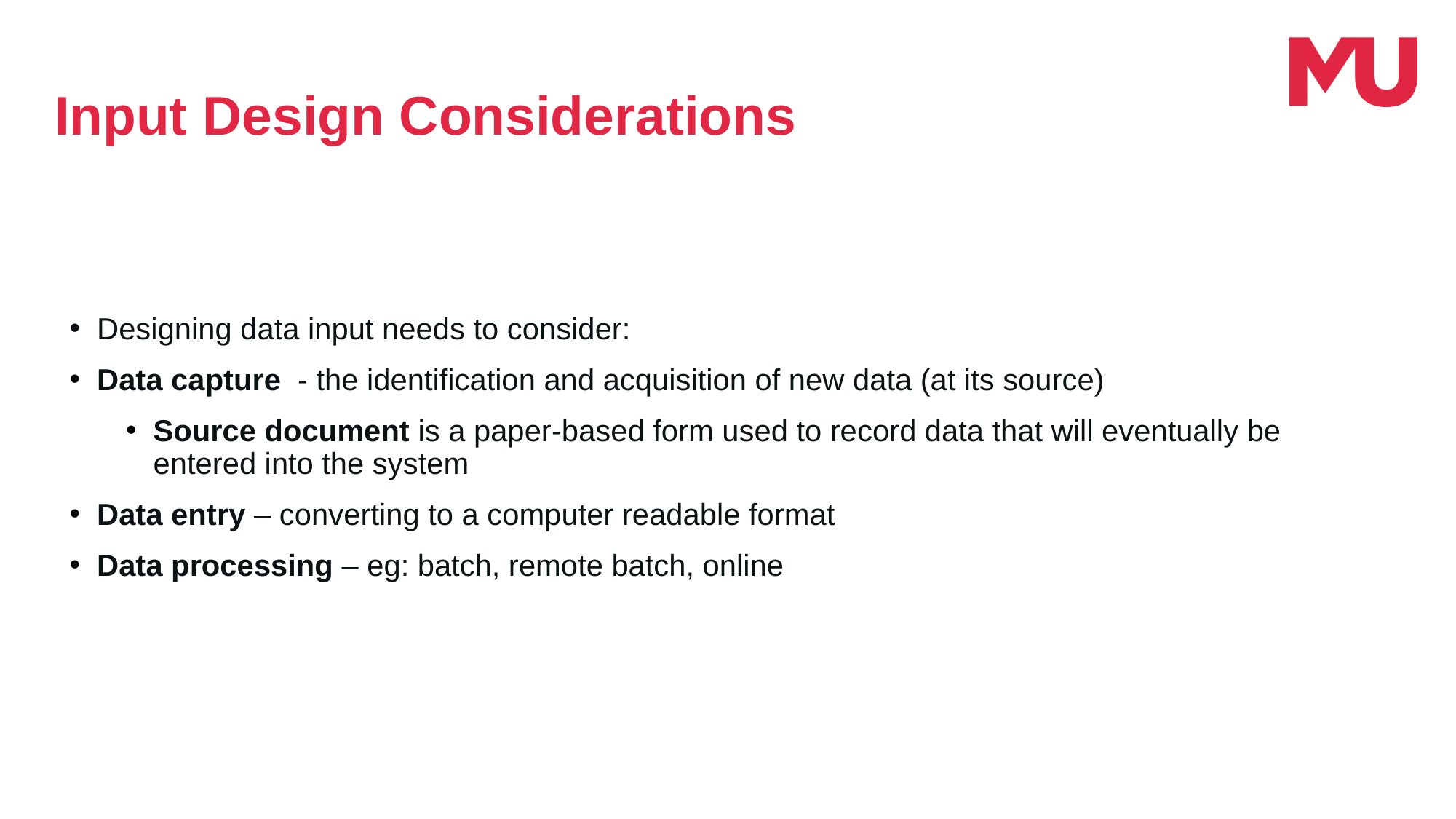

Input Design Considerations
Designing data input needs to consider:
Data capture  - the identification and acquisition of new data (at its source)
Source document is a paper-based form used to record data that will eventually be entered into the system
Data entry – converting to a computer readable format
Data processing – eg: batch, remote batch, online